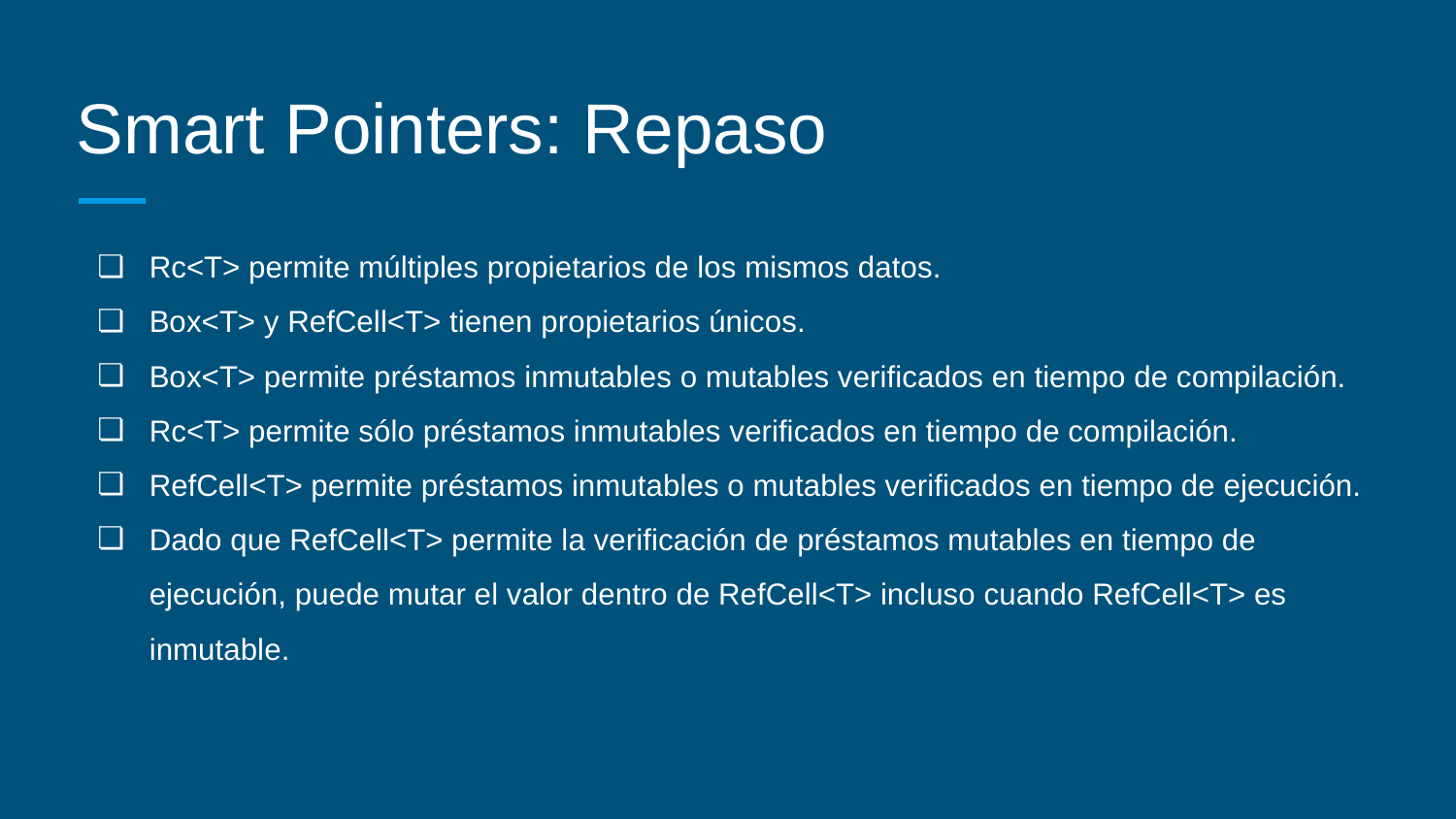

# Smart Pointers: Repaso
Rc<T> permite múltiples propietarios de los mismos datos.
Box<T> y RefCell<T> tienen propietarios únicos.
Box<T> permite préstamos inmutables o mutables verificados en tiempo de compilación.
Rc<T> permite sólo préstamos inmutables verificados en tiempo de compilación.
RefCell<T> permite préstamos inmutables o mutables verificados en tiempo de ejecución.
Dado que RefCell<T> permite la verificación de préstamos mutables en tiempo de ejecución, puede mutar el valor dentro de RefCell<T> incluso cuando RefCell<T> es inmutable.